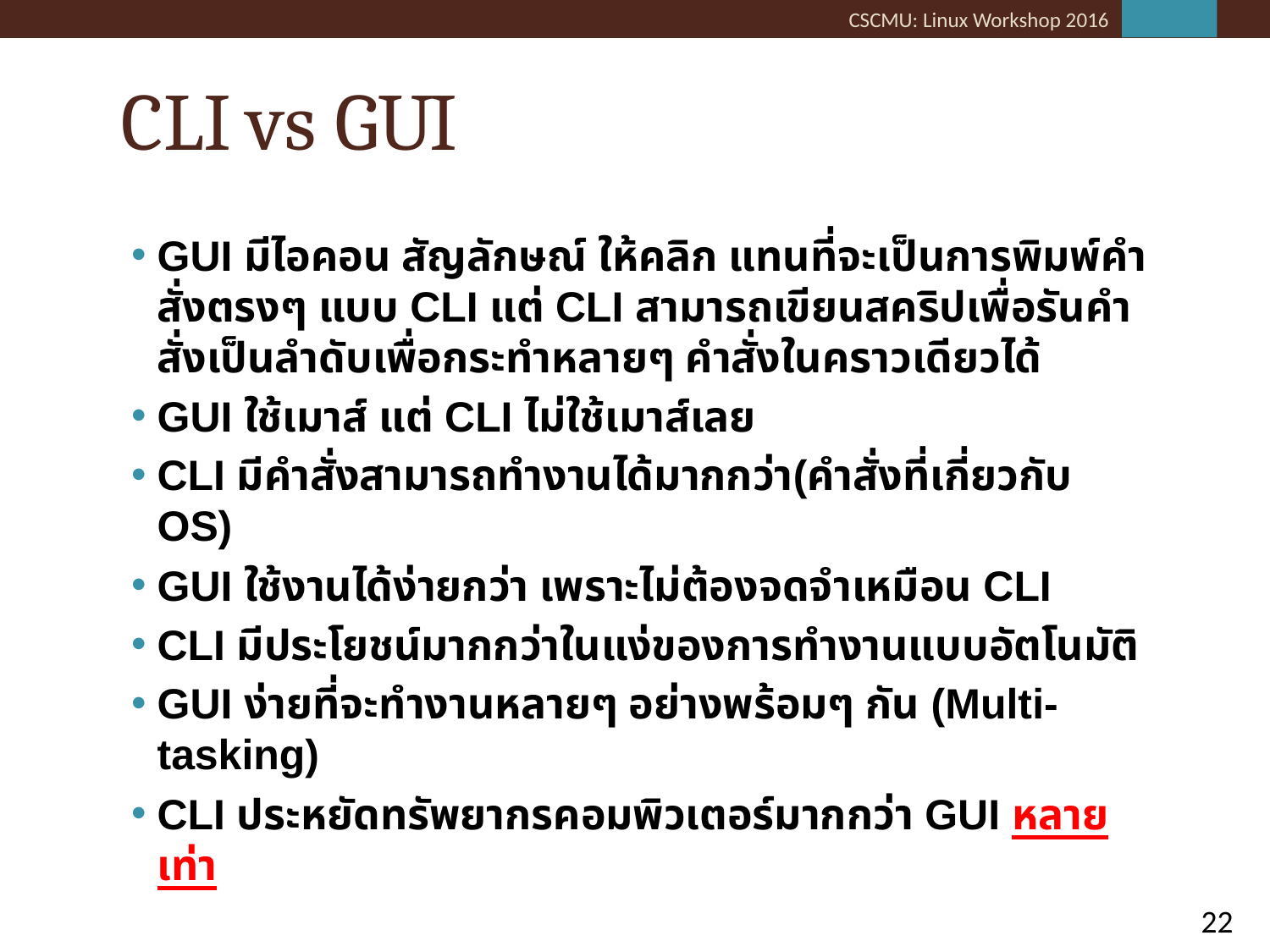

# CLI vs GUI
GUI มีไอคอน สัญลักษณ์ ให้คลิก แทนที่จะเป็นการพิมพ์คำสั่งตรงๆ แบบ CLI แต่ CLI สามารถเขียนสคริปเพื่อรันคำสั่งเป็นลำดับเพื่อกระทำหลายๆ คำสั่งในคราวเดียวได้
GUI ใช้เมาส์ แต่ CLI ไม่ใช้เมาส์เลย
CLI มีคำสั่งสามารถทำงานได้มากกว่า(คำสั่งที่เกี่ยวกับ OS)
GUI ใช้งานได้ง่ายกว่า เพราะไม่ต้องจดจำเหมือน CLI
CLI มีประโยชน์มากกว่าในแง่ของการทำงานแบบอัตโนมัติ
GUI ง่ายที่จะทำงานหลายๆ อย่างพร้อมๆ กัน (Multi-tasking)
CLI ประหยัดทรัพยากรคอมพิวเตอร์มากกว่า GUI หลายเท่า
22